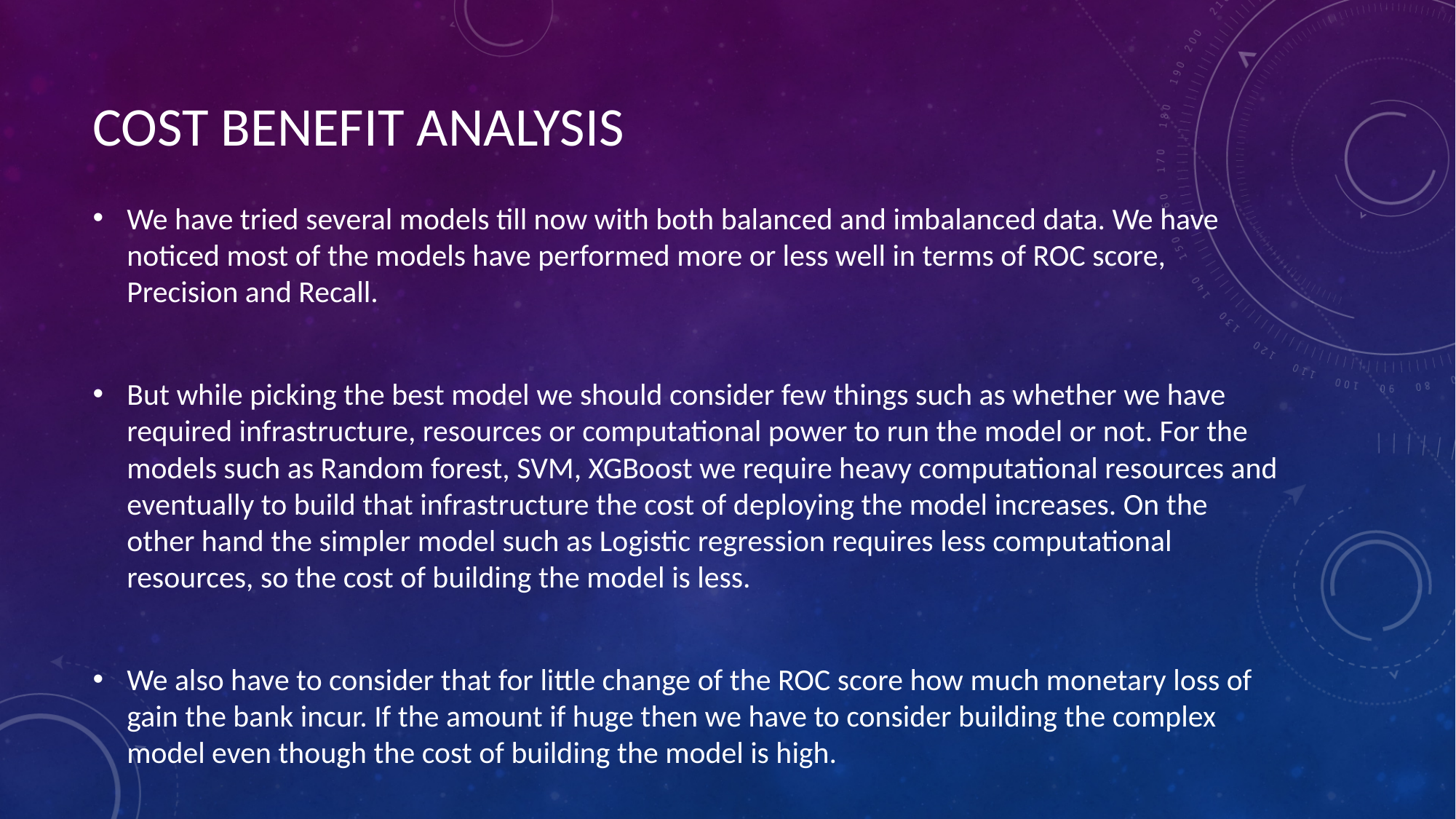

# Cost benefit analysis
We have tried several models till now with both balanced and imbalanced data. We have noticed most of the models have performed more or less well in terms of ROC score, Precision and Recall.

But while picking the best model we should consider few things such as whether we have required infrastructure, resources or computational power to run the model or not. For the models such as Random forest, SVM, XGBoost we require heavy computational resources and eventually to build that infrastructure the cost of deploying the model increases. On the other hand the simpler model such as Logistic regression requires less computational resources, so the cost of building the model is less.

We also have to consider that for little change of the ROC score how much monetary loss of gain the bank incur. If the amount if huge then we have to consider building the complex model even though the cost of building the model is high.